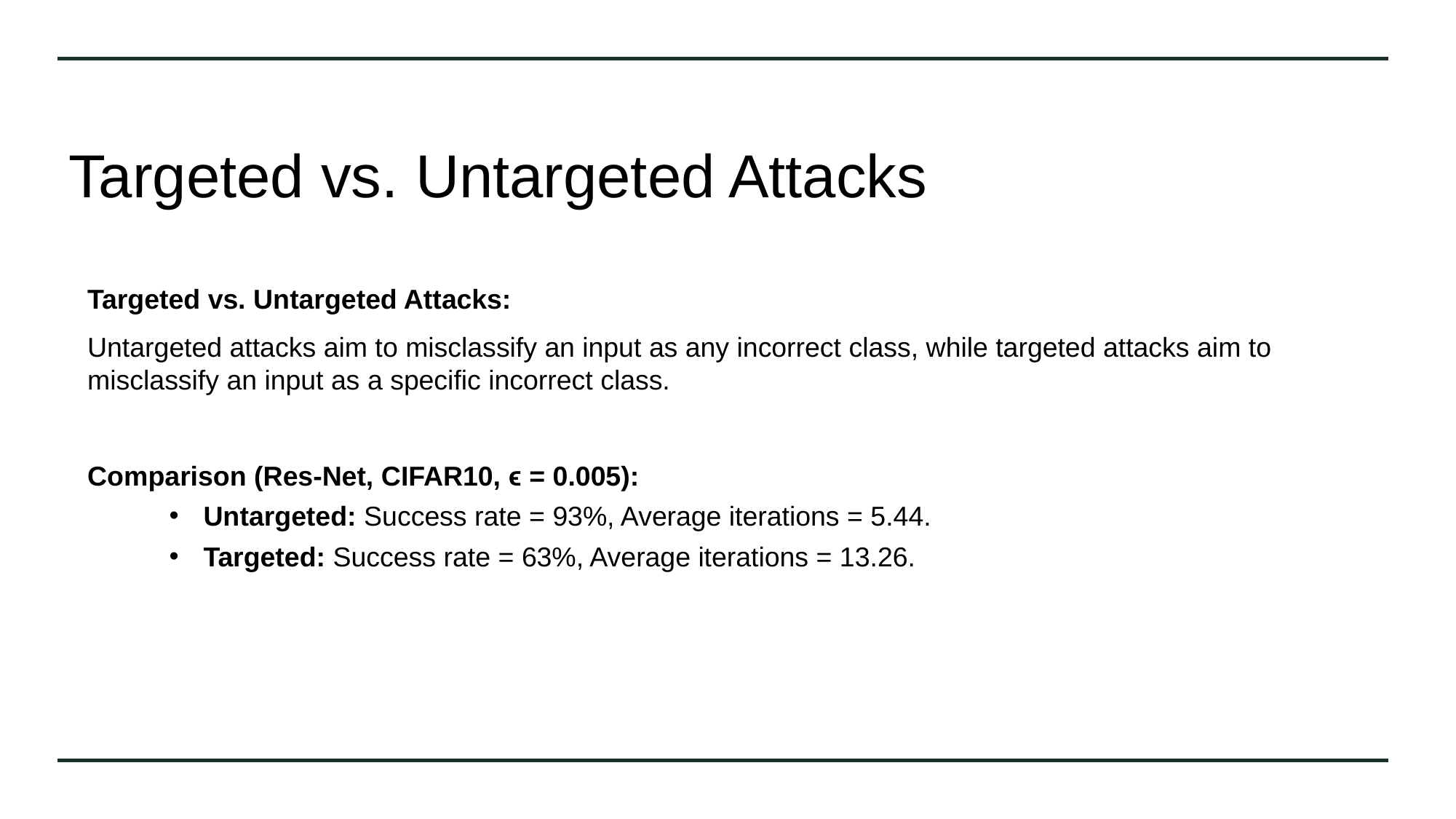

# Targeted vs. Untargeted Attacks
Targeted vs. Untargeted Attacks:
Untargeted attacks aim to misclassify an input as any incorrect class, while targeted attacks aim to misclassify an input as a specific incorrect class.

Comparison (Res-Net, CIFAR10, ϵ = 0.005):
Untargeted: Success rate = 93%, Average iterations = 5.44.
Targeted: Success rate = 63%, Average iterations = 13.26.